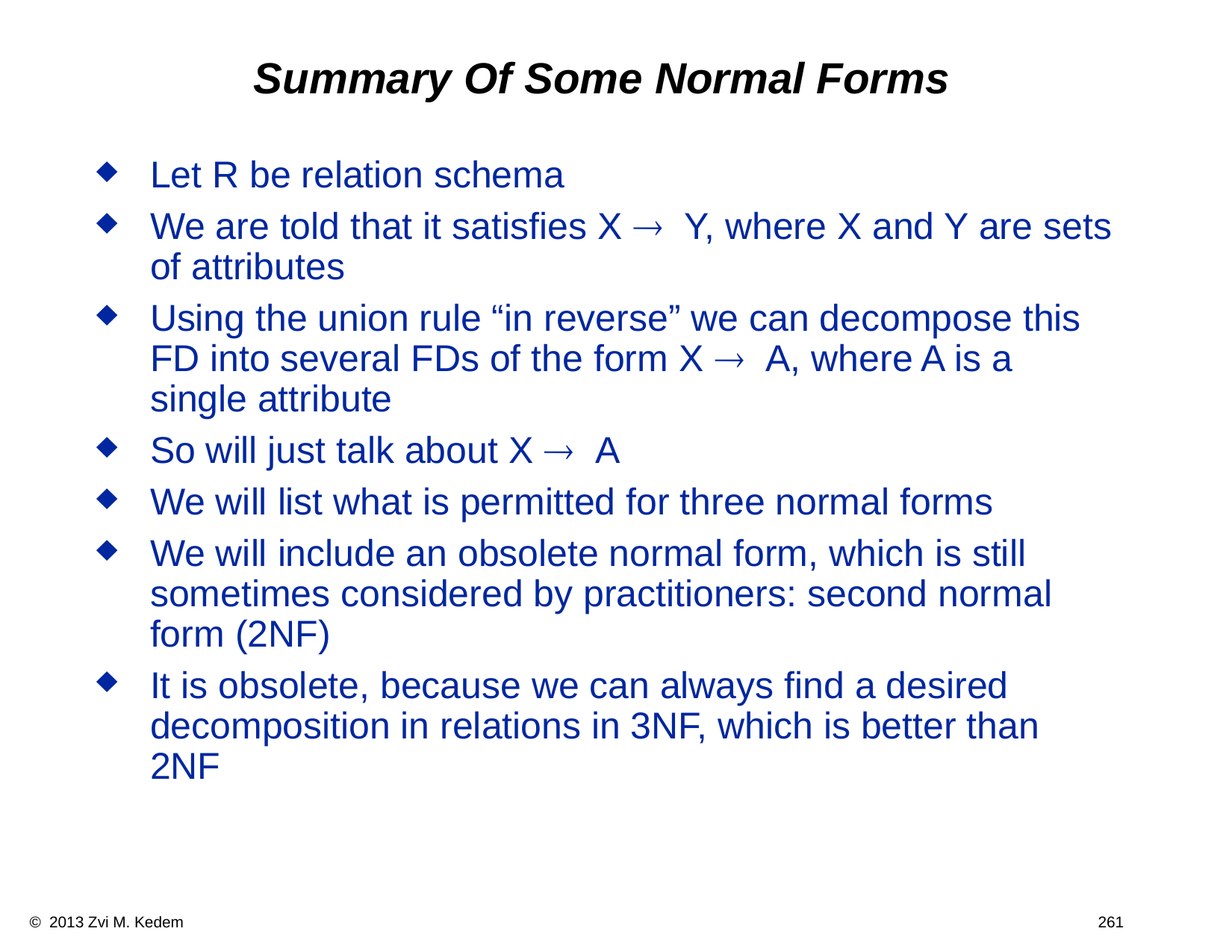

# Summary Of Some Normal Forms
Let R be relation schema
We are told that it satisfies X →  Y, where X and Y are sets of attributes
Using the union rule “in reverse” we can decompose this FD into several FDs of the form X →  A, where A is a single attribute
So will just talk about X →  A
We will list what is permitted for three normal forms
We will include an obsolete normal form, which is still sometimes considered by practitioners: second normal form (2NF)
It is obsolete, because we can always find a desired decomposition in relations in 3NF, which is better than 2NF